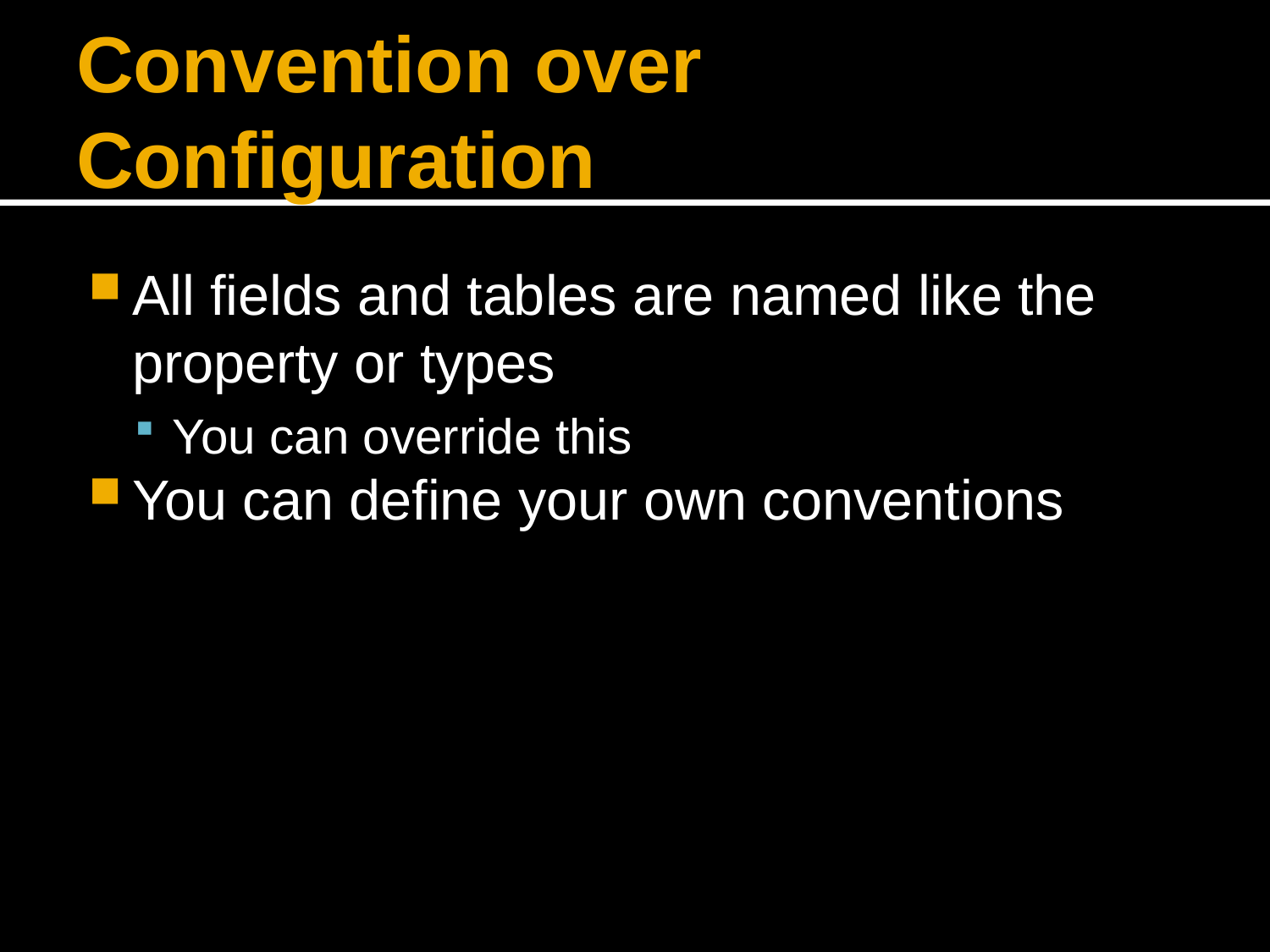

# Convention over Configuration
All fields and tables are named like the property or types
You can override this
You can define your own conventions